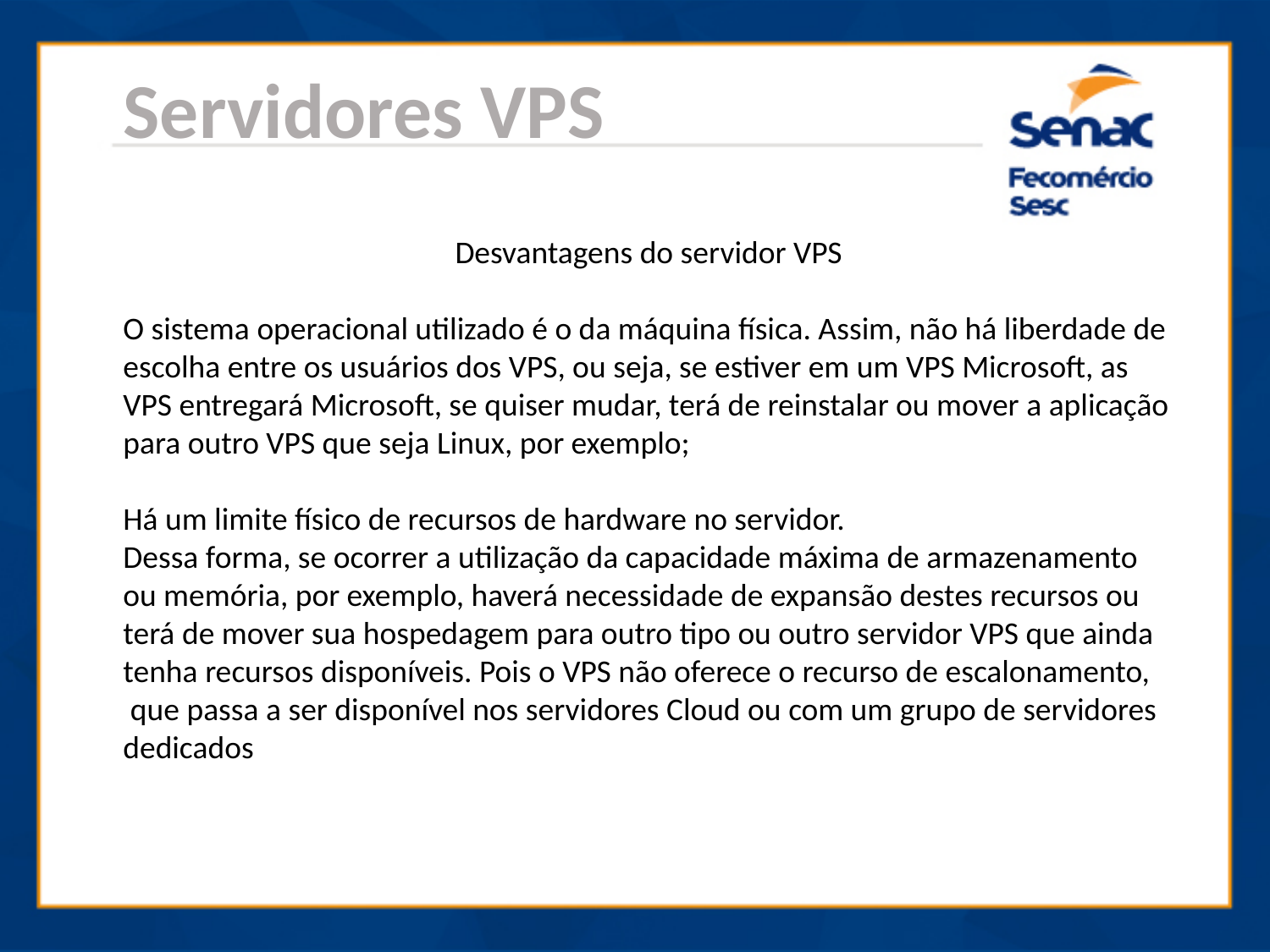

Servidores VPS
Desvantagens do servidor VPS

O sistema operacional utilizado é o da máquina física. Assim, não há liberdade de escolha entre os usuários dos VPS, ou seja, se estiver em um VPS Microsoft, as VPS entregará Microsoft, se quiser mudar, terá de reinstalar ou mover a aplicação para outro VPS que seja Linux, por exemplo;

Há um limite físico de recursos de hardware no servidor.
Dessa forma, se ocorrer a utilização da capacidade máxima de armazenamento ou memória, por exemplo, haverá necessidade de expansão destes recursos ou terá de mover sua hospedagem para outro tipo ou outro servidor VPS que ainda tenha recursos disponíveis. Pois o VPS não oferece o recurso de escalonamento,
 que passa a ser disponível nos servidores Cloud ou com um grupo de servidores dedicados